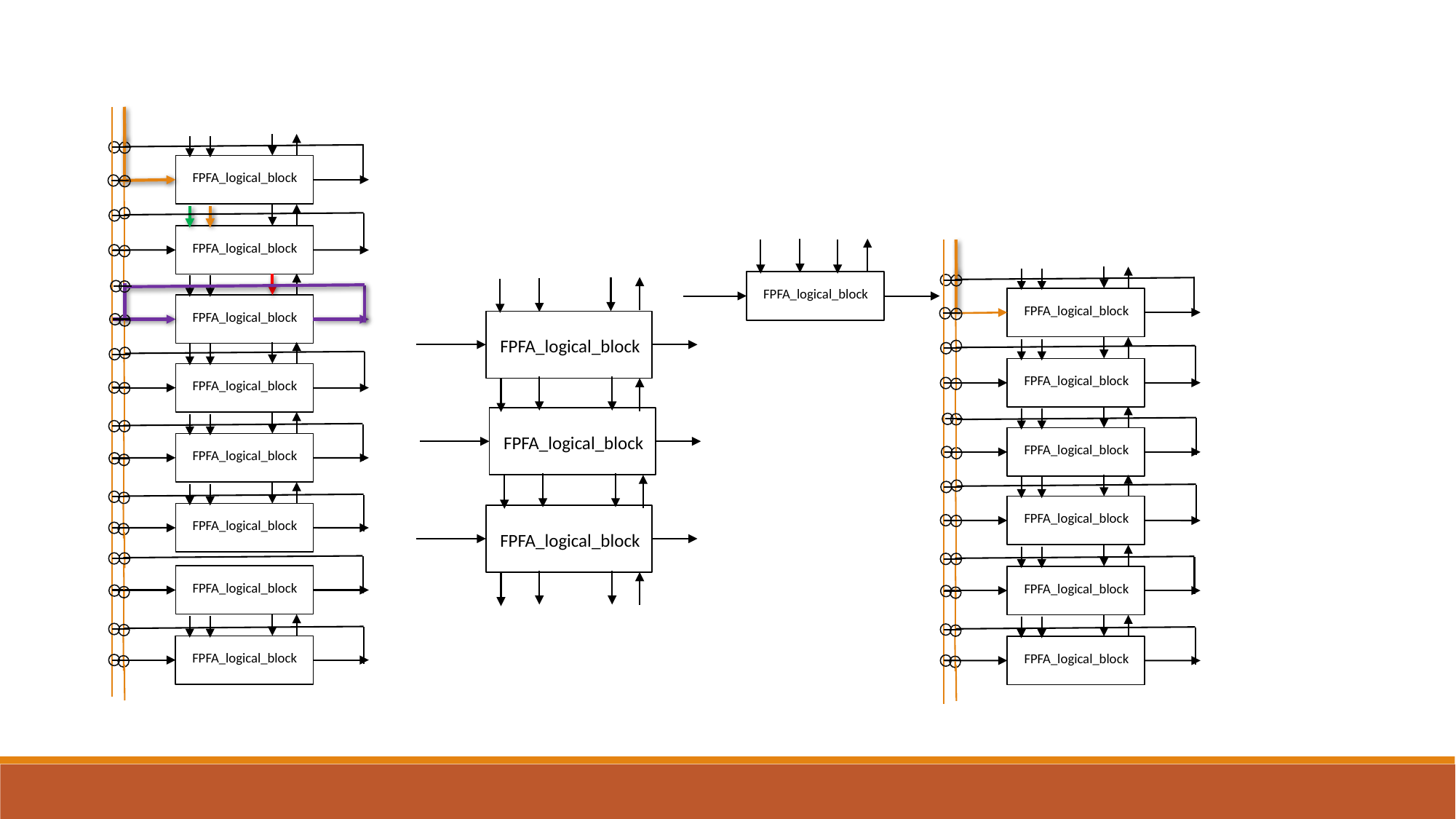

FPFA_logical_block

FPFA_logical_block

FPFA_logical_block

FPFA_logical_block
FPFA_logical_block

FPFA_logical_block

FPFA_logical_block
FPFA_logical_block

FPFA_logical_block

FPFA_logical_block
FPFA_logical_block

FPFA_logical_block

FPFA_logical_block

FPFA_logical_block

FPFA_logical_block
FPFA_logical_block

FPFA_logical_block
FPFA_logical_block